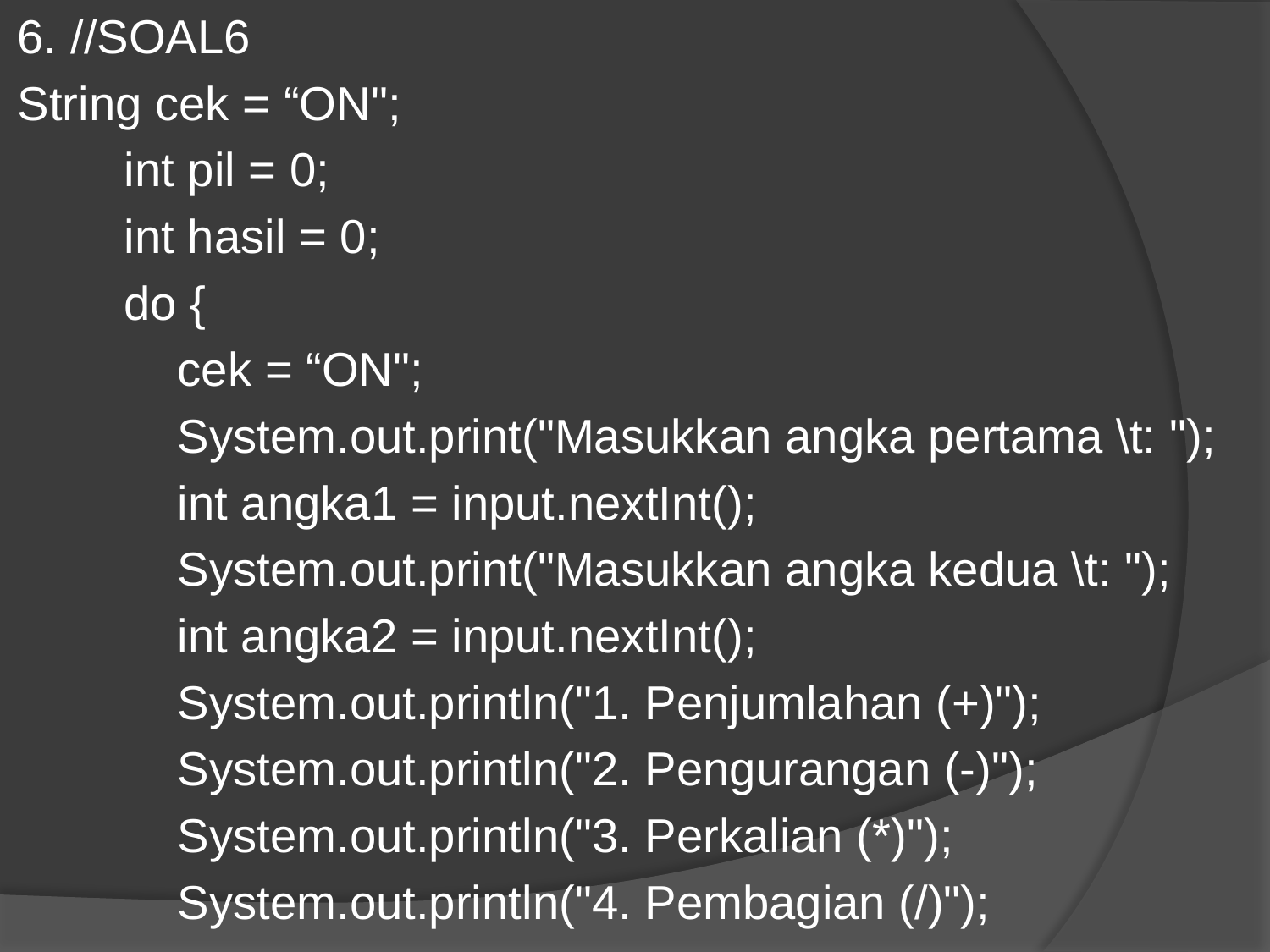

6. //SOAL6
String cek = “ON";
        int pil = 0;
        int hasil = 0;
        do {
            cek = “ON";
            System.out.print("Masukkan angka pertama \t: ");
            int angka1 = input.nextInt();
            System.out.print("Masukkan angka kedua \t: ");
            int angka2 = input.nextInt();
            System.out.println("1. Penjumlahan (+)");
            System.out.println("2. Pengurangan (-)");
            System.out.println("3. Perkalian (*)");
            System.out.println("4. Pembagian (/)");